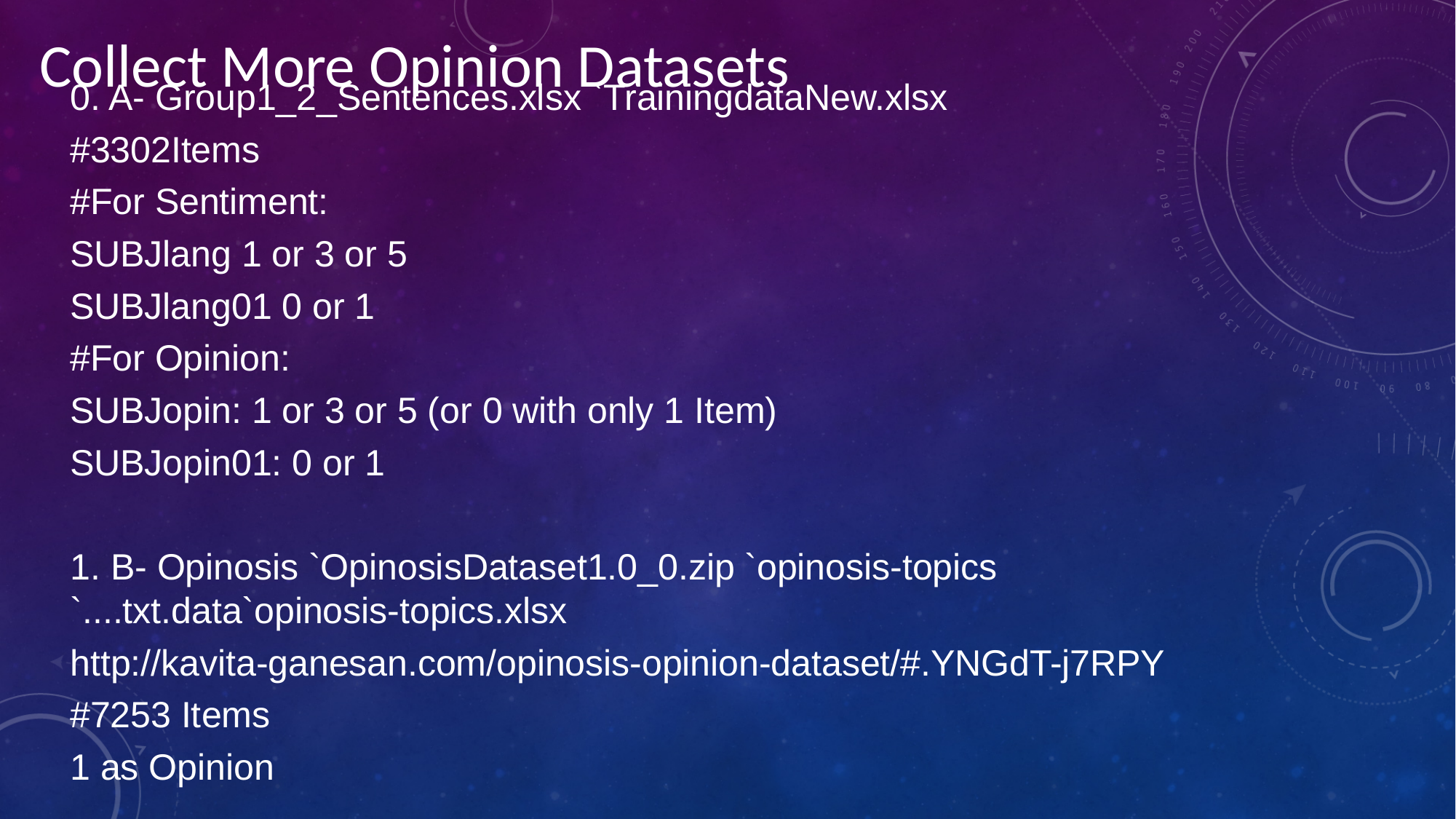

Collect More Opinion Datasets
0. A- Group1_2_Sentences.xlsx `TrainingdataNew.xlsx
#3302Items
#For Sentiment:
SUBJlang 1 or 3 or 5
SUBJlang01 0 or 1
#For Opinion:
SUBJopin: 1 or 3 or 5 (or 0 with only 1 Item)
SUBJopin01: 0 or 1

1. B- Opinosis `OpinosisDataset1.0_0.zip `opinosis-topics `....txt.data`opinosis-topics.xlsx
http://kavita-ganesan.com/opinosis-opinion-dataset/#.YNGdT-j7RPY
#7253 Items
1 as Opinion